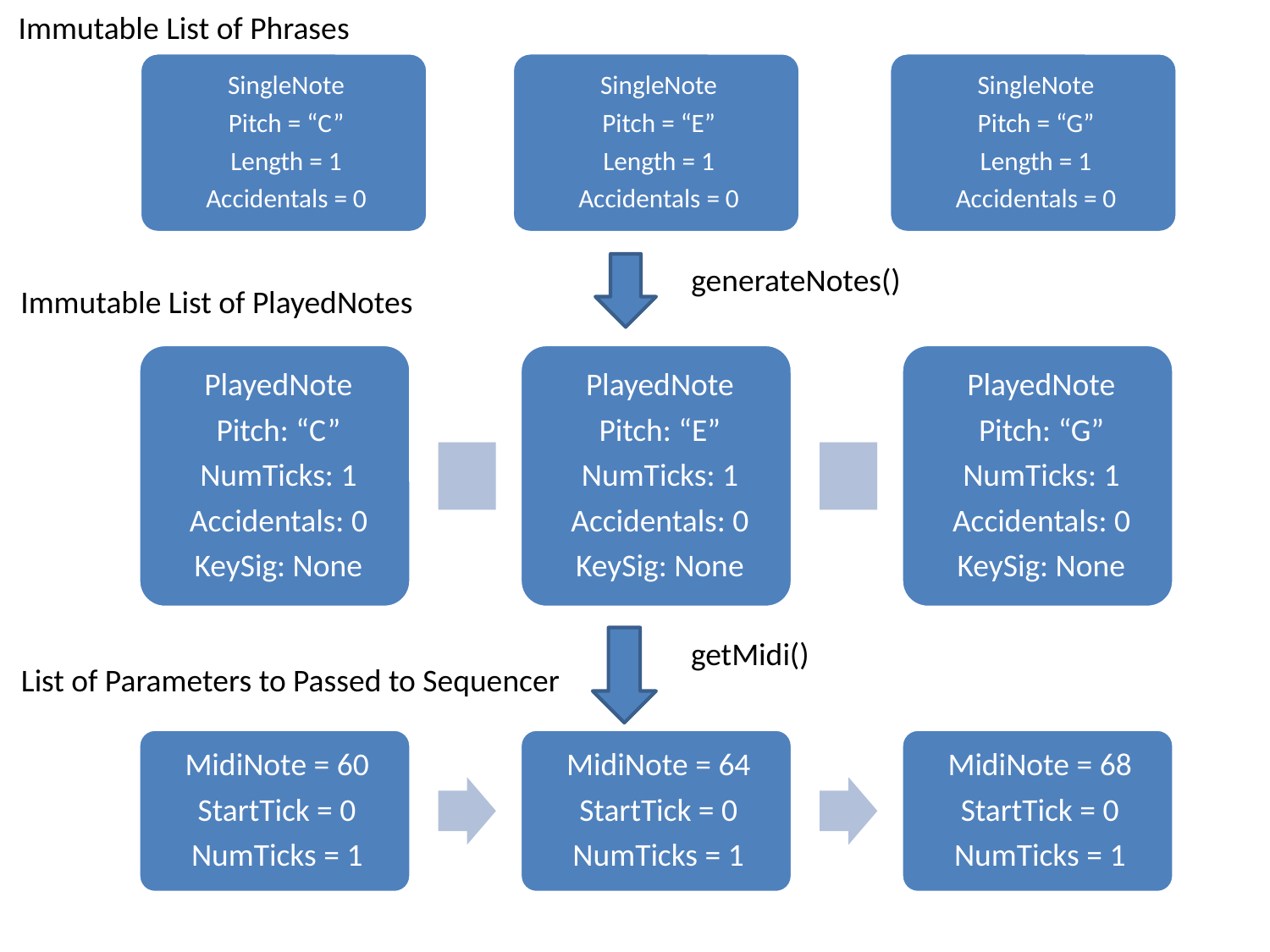

Immutable List of Phrases
SingleNote
Pitch = “C”
Length = 1
Accidentals = 0
SingleNote
Pitch = “E”
Length = 1
Accidentals = 0
SingleNote
Pitch = “G”
Length = 1
Accidentals = 0

generateNotes()
Immutable List of PlayedNotes
PlayedNote
Pitch: “C”
NumTicks: 1
Accidentals: 0
KeySig: None

PlayedNote
Pitch: “E”
NumTicks: 1
Accidentals: 0
KeySig: None

PlayedNote
Pitch: “G”
NumTicks: 1
Accidentals: 0
KeySig: None
MidiNote = 60
StartTick = 0
NumTicks = 1

MidiNote = 64
StartTick = 0
NumTicks = 1

MidiNote = 68
StartTick = 0
NumTicks = 1

getMidi()
List of Parameters to Passed to Sequencer